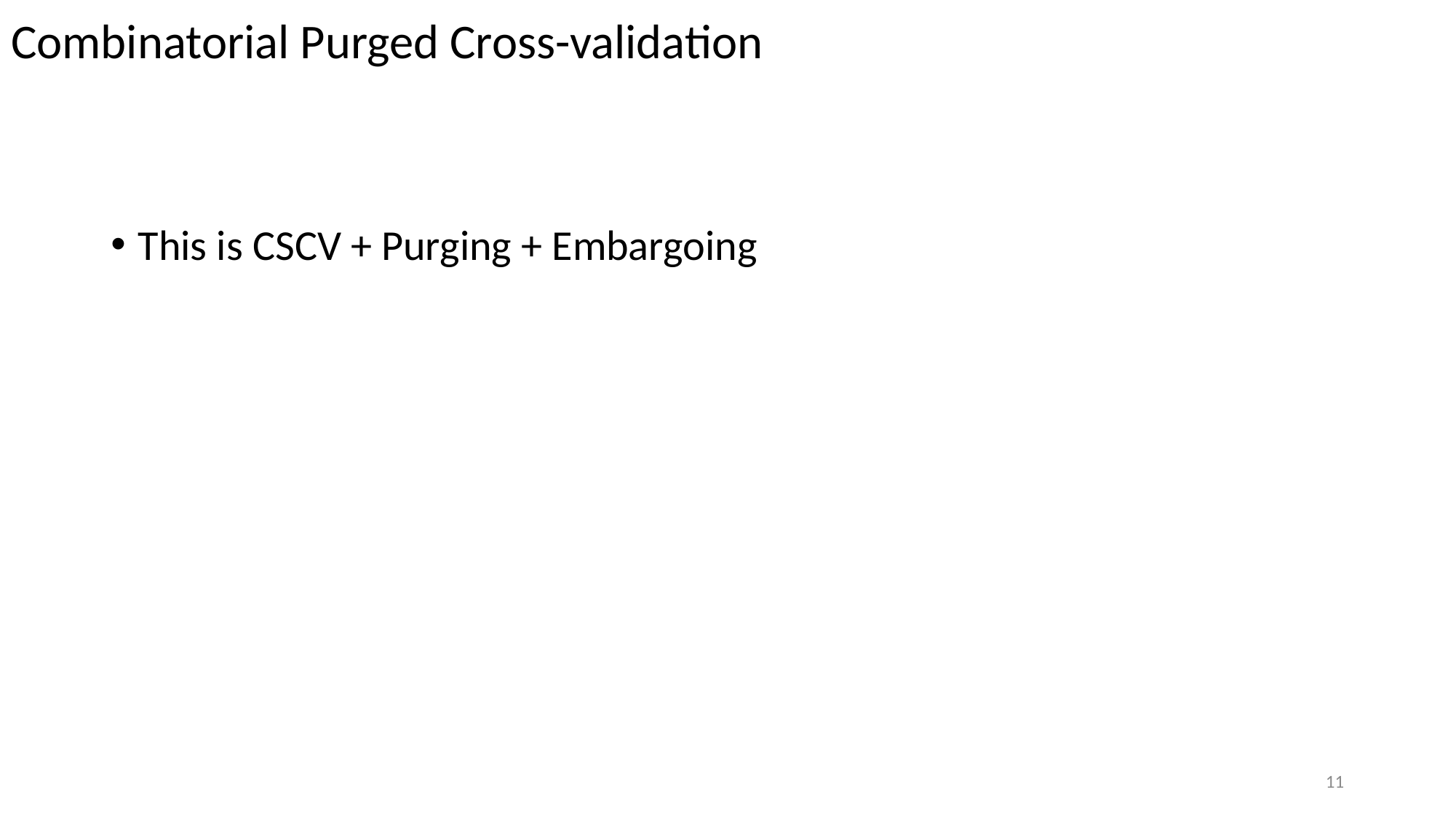

# Combinatorial Purged Cross-validation
This is CSCV + Purging + Embargoing
11